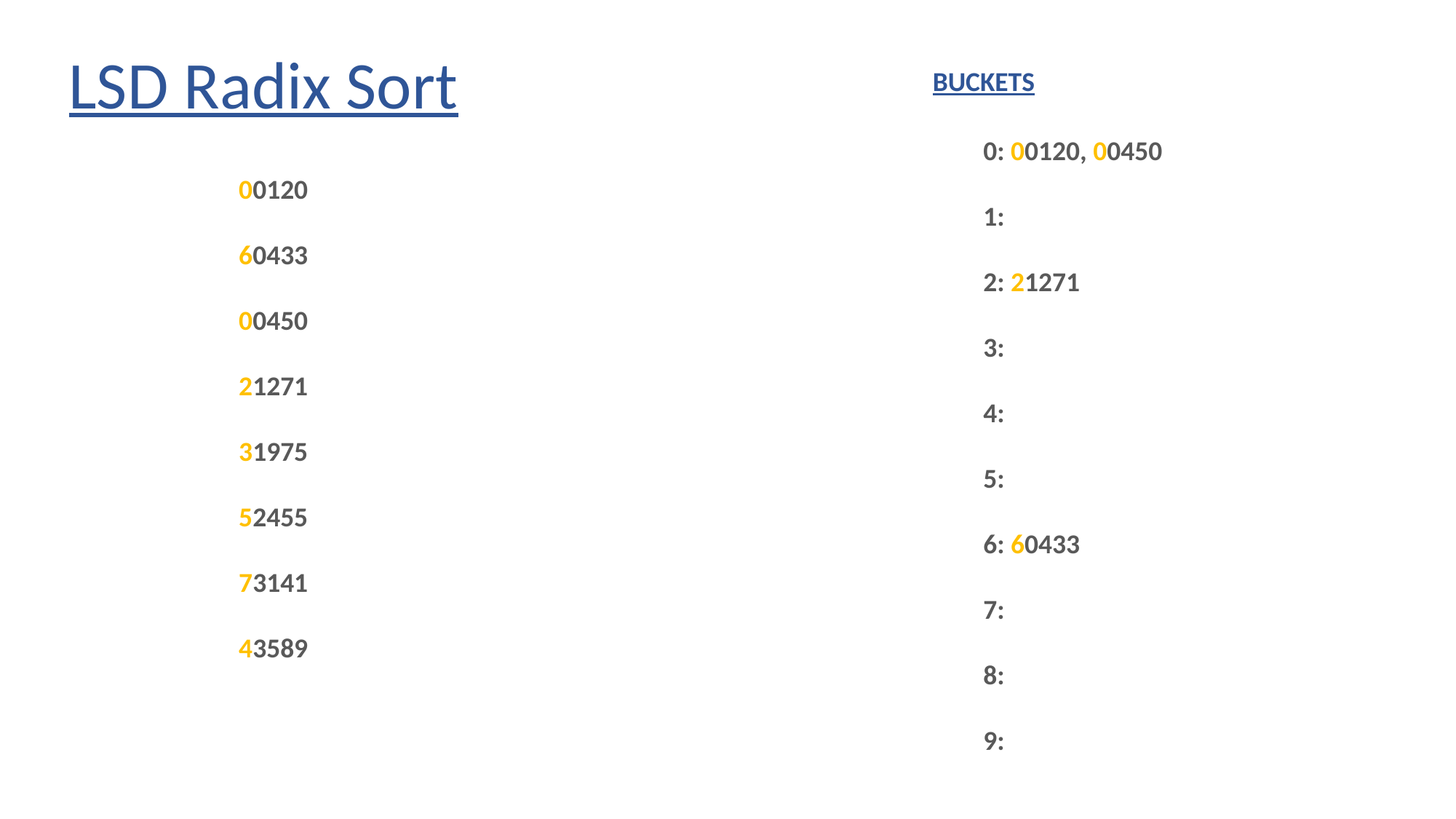

# LSD Radix Sort
		  					    BUCKETS
0: 00120, 00450

1:

2: 21271

3:

4:

5:

6: 60433

7:

8:

9:

00120

60433

00450

21271

31975

52455

73141

43589